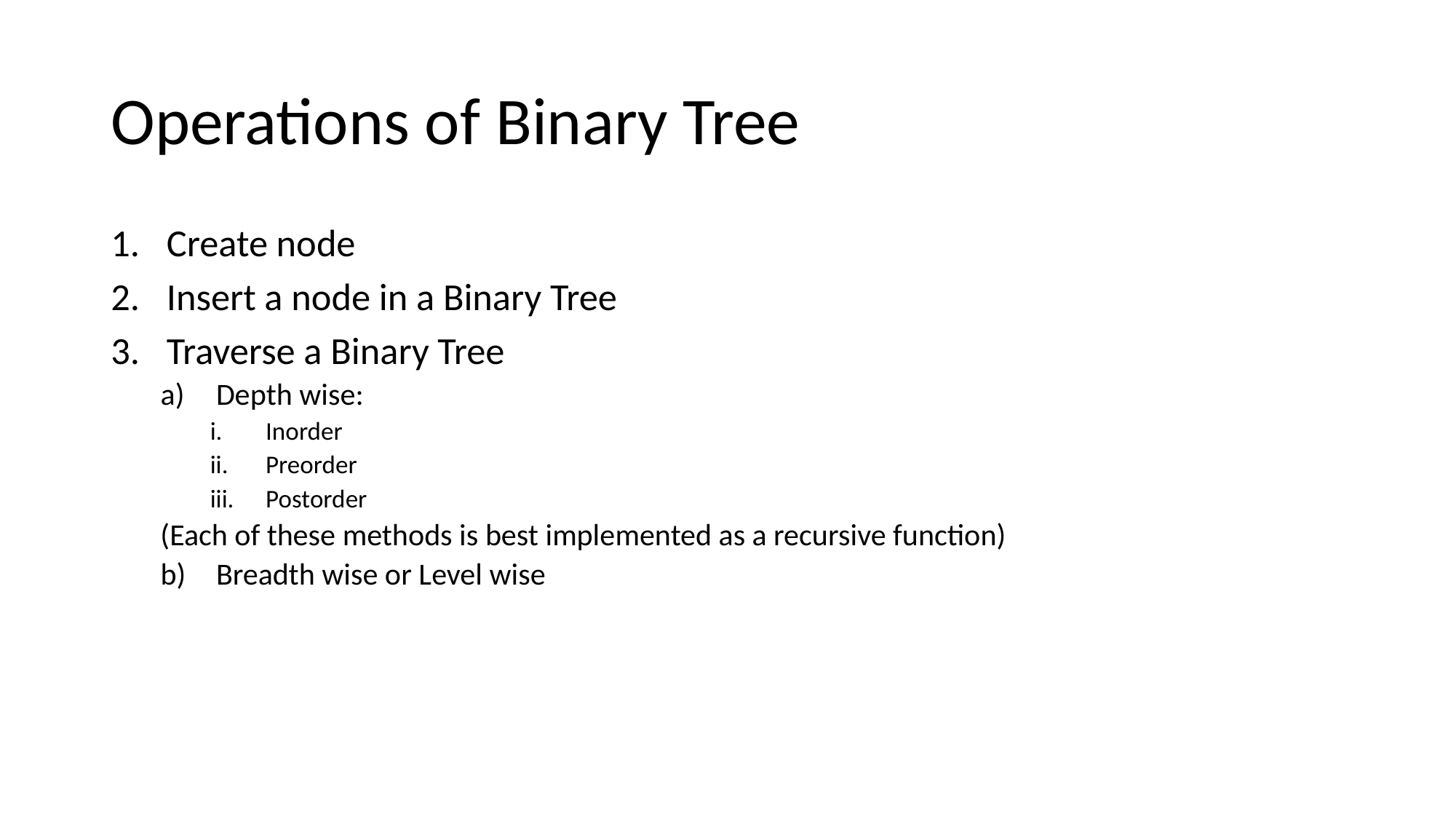

# Operations of Binary Tree
Create node
Insert a node in a Binary Tree
Traverse a Binary Tree
Depth wise:
Inorder
Preorder
Postorder
	(Each of these methods is best implemented as a recursive function)
Breadth wise or Level wise